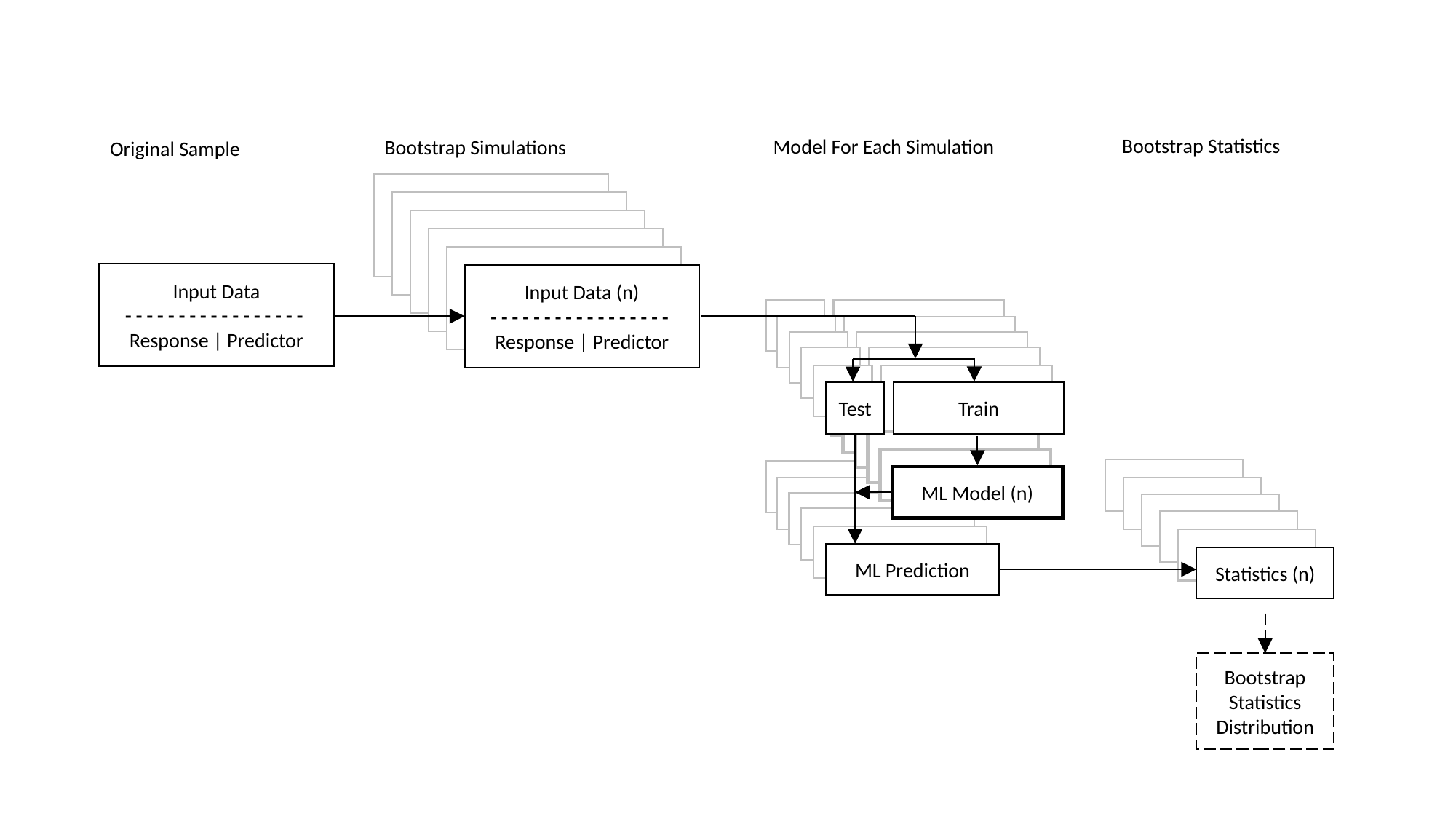

Bootstrap Statistics
Model For Each Simulation
Bootstrap Simulations
Original Sample
Input Data
- - - - - - - - - - - - - - - - -
Response | Predictor
Input Data
- - - - - - - - - - - - - - - - -
Response | Predictor
Input Data
- - - - - - - - - - - - - - - - -
Response | Predictor
Input Data
- - - - - - - - - - - - - - - - -
Response | Predictor
Input Data
- - - - - - - - - - - - - - - - -
Response | Predictor
Input Data
- - - - - - - - - - - - - - - - -
Response | Predictor
Input Data (n)
- - - - - - - - - - - - - - - - -
Response | Predictor
Test
Train
ML Model (n)
ML Prediction
Test
Train
ML Model (n)
ML Prediction
Test
Train
ML Model (n)
ML Prediction
Test
Train
ML Model (n)
ML Prediction
Test
Train
ML Model (n)
ML Prediction
Test

Train
ML Model (n)
ML Prediction
Statistics (n)
Statistics (n)
Statistics (n)
Statistics (n)
Statistics (n)
Statistics (n)
Bootstrap Statistics Distribution